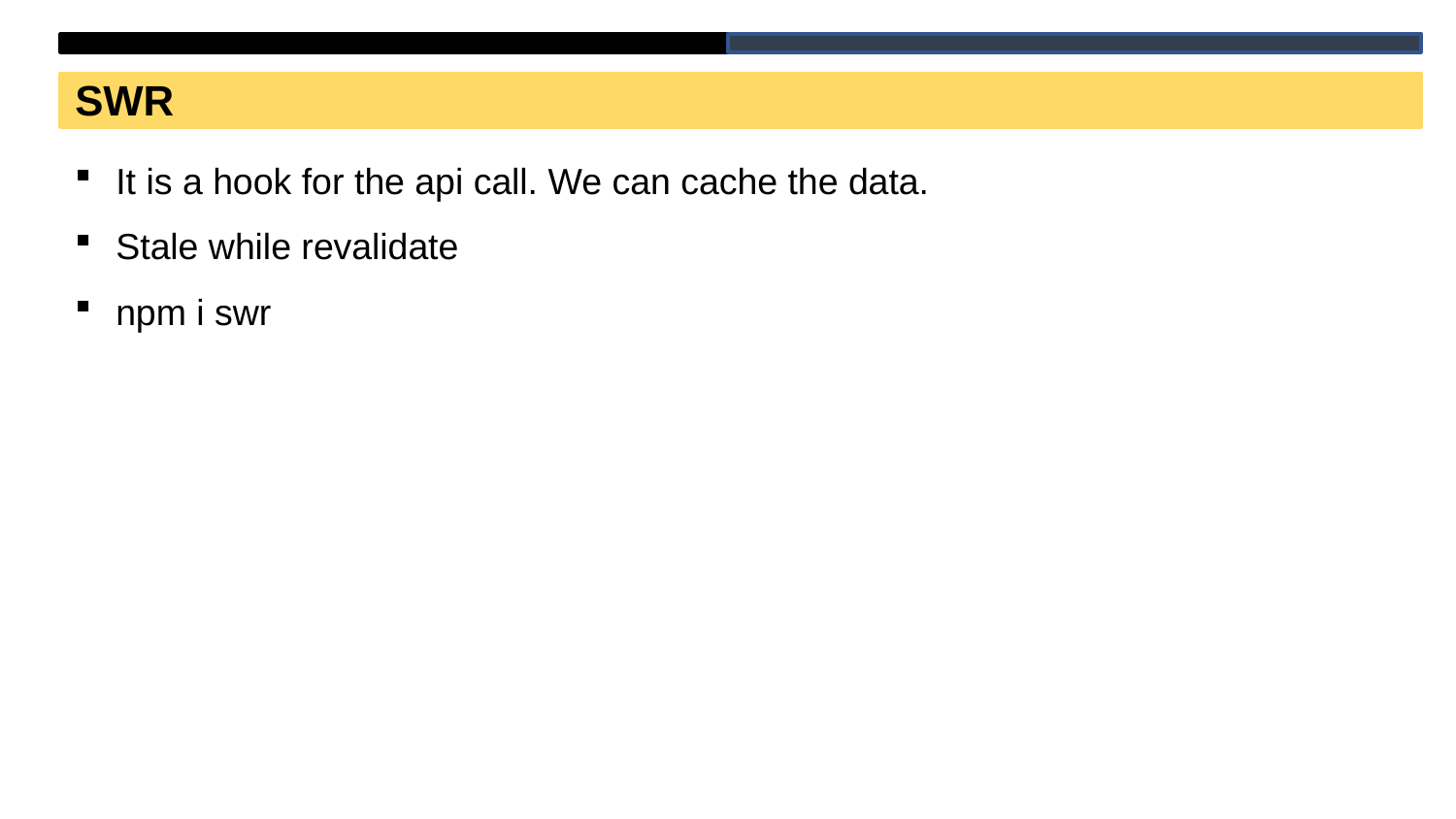

SWR

It is a hook for the api call. We can cache the data.
Stale while revalidate
npm i swr